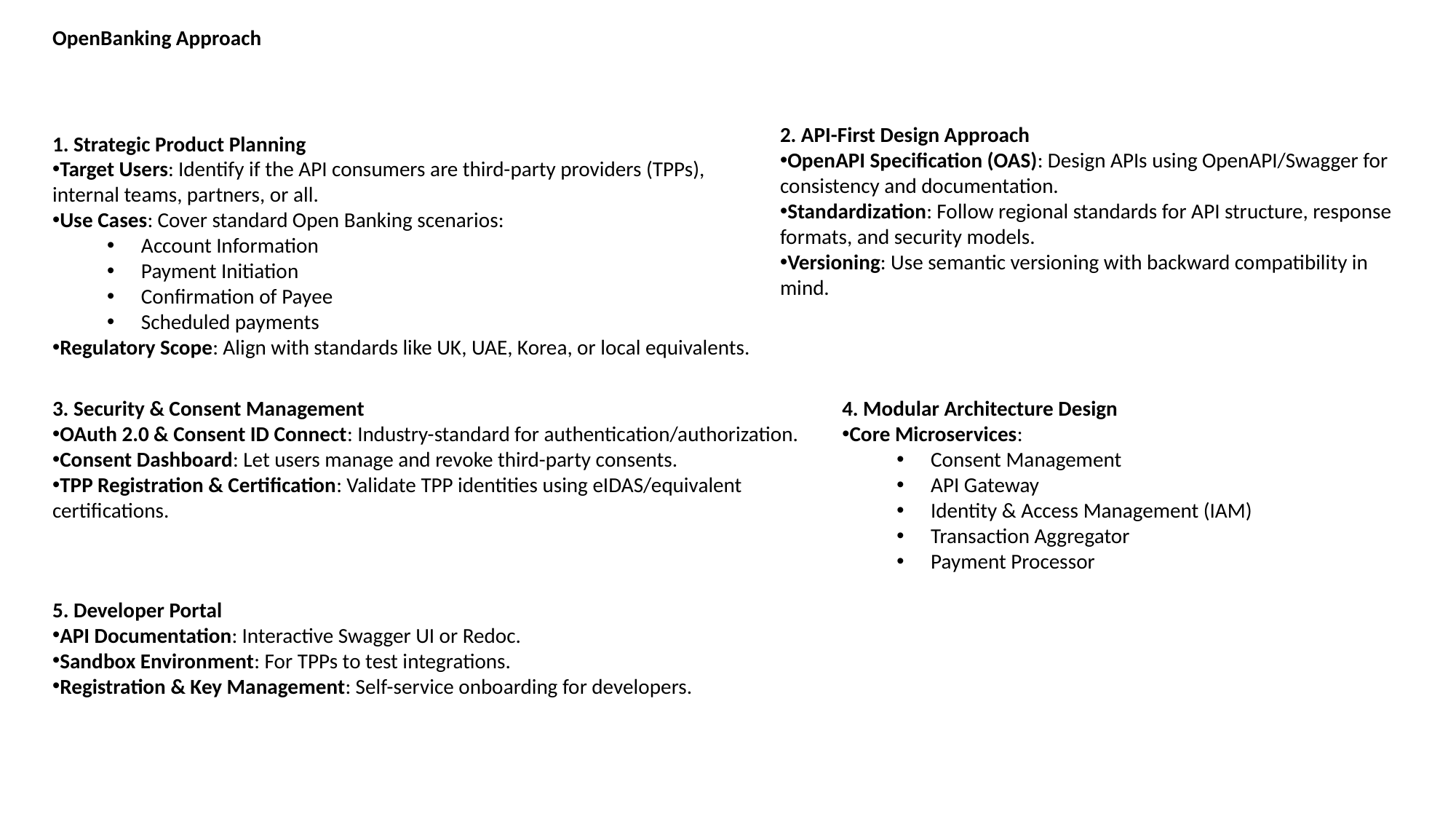

OpenBanking Approach
2. API-First Design Approach
OpenAPI Specification (OAS): Design APIs using OpenAPI/Swagger for consistency and documentation.
Standardization: Follow regional standards for API structure, response formats, and security models.
Versioning: Use semantic versioning with backward compatibility in mind.
1. Strategic Product Planning
Target Users: Identify if the API consumers are third-party providers (TPPs), internal teams, partners, or all.
Use Cases: Cover standard Open Banking scenarios:
Account Information
Payment Initiation
Confirmation of Payee
Scheduled payments
Regulatory Scope: Align with standards like UK, UAE, Korea, or local equivalents.
3. Security & Consent Management
OAuth 2.0 & Consent ID Connect: Industry-standard for authentication/authorization.
Consent Dashboard: Let users manage and revoke third-party consents.
TPP Registration & Certification: Validate TPP identities using eIDAS/equivalent certifications.
4. Modular Architecture Design
Core Microservices:
Consent Management
API Gateway
Identity & Access Management (IAM)
Transaction Aggregator
Payment Processor
5. Developer Portal
API Documentation: Interactive Swagger UI or Redoc.
Sandbox Environment: For TPPs to test integrations.
Registration & Key Management: Self-service onboarding for developers.